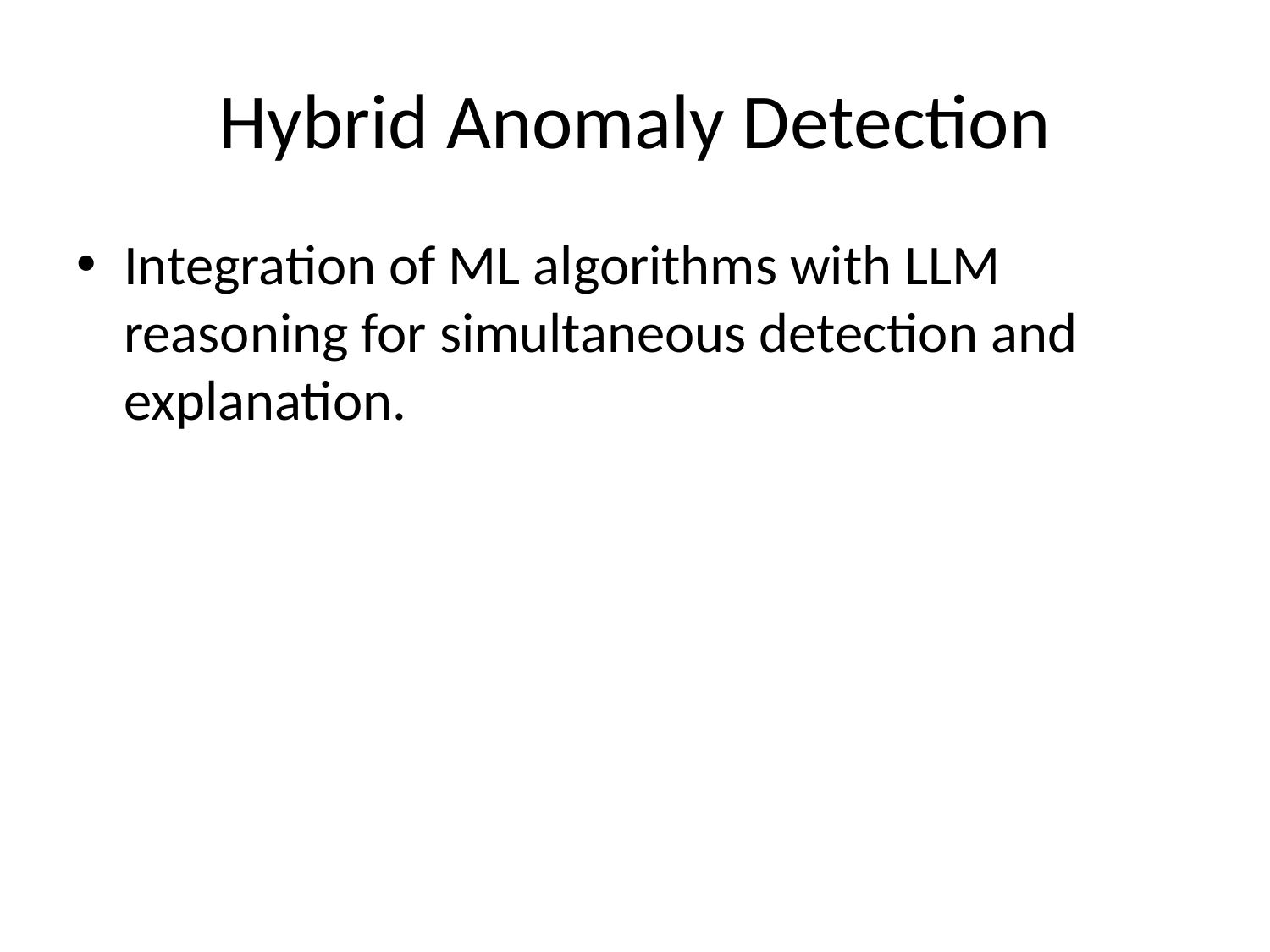

# Hybrid Anomaly Detection
Integration of ML algorithms with LLM reasoning for simultaneous detection and explanation.